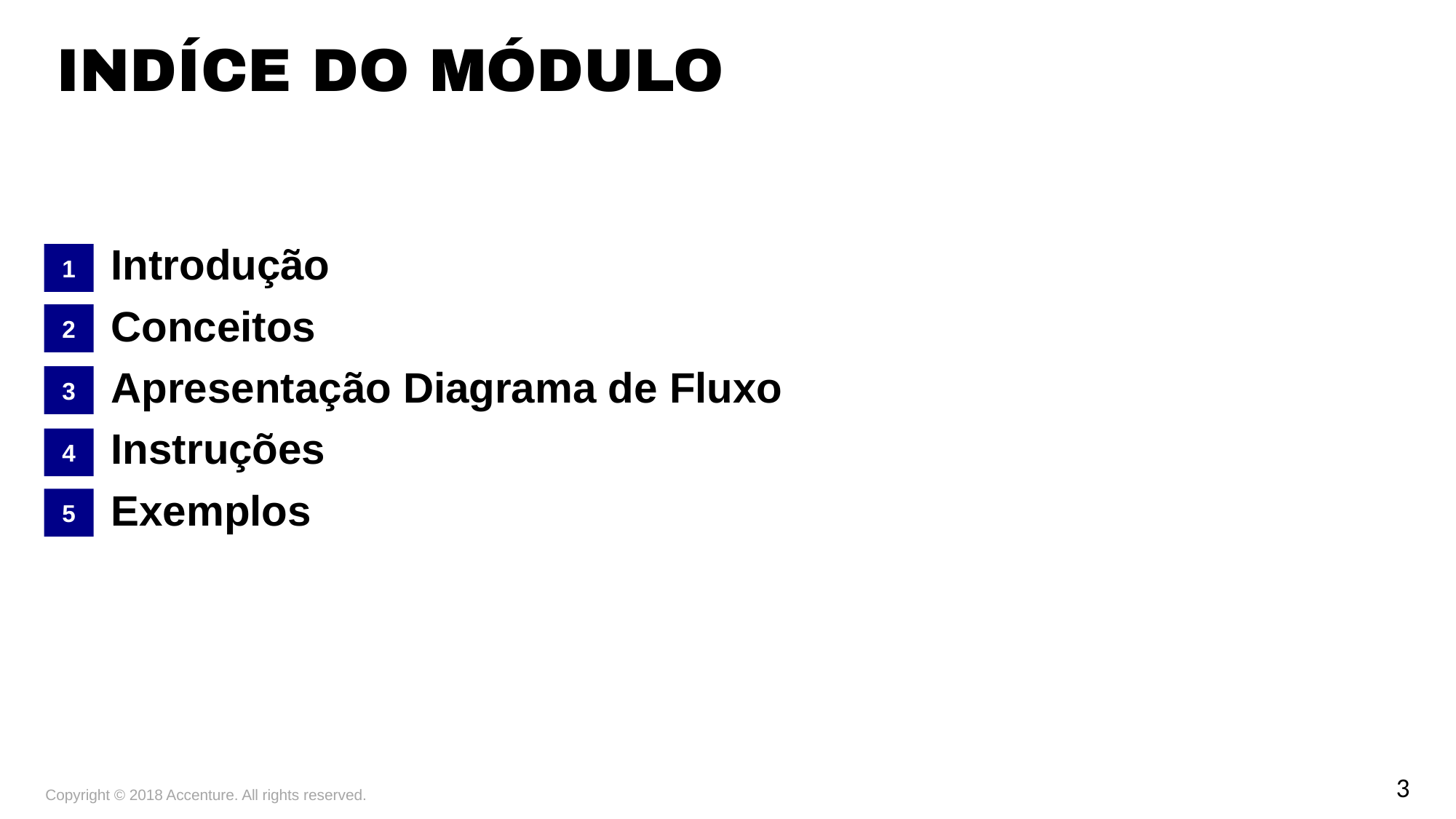

Indíce do módulo
Introdução
Conceitos
Apresentação Diagrama de Fluxo
Instruções
Exemplos
1
2
3
4
5
Copyright © 2018 Accenture. All rights reserved.
3